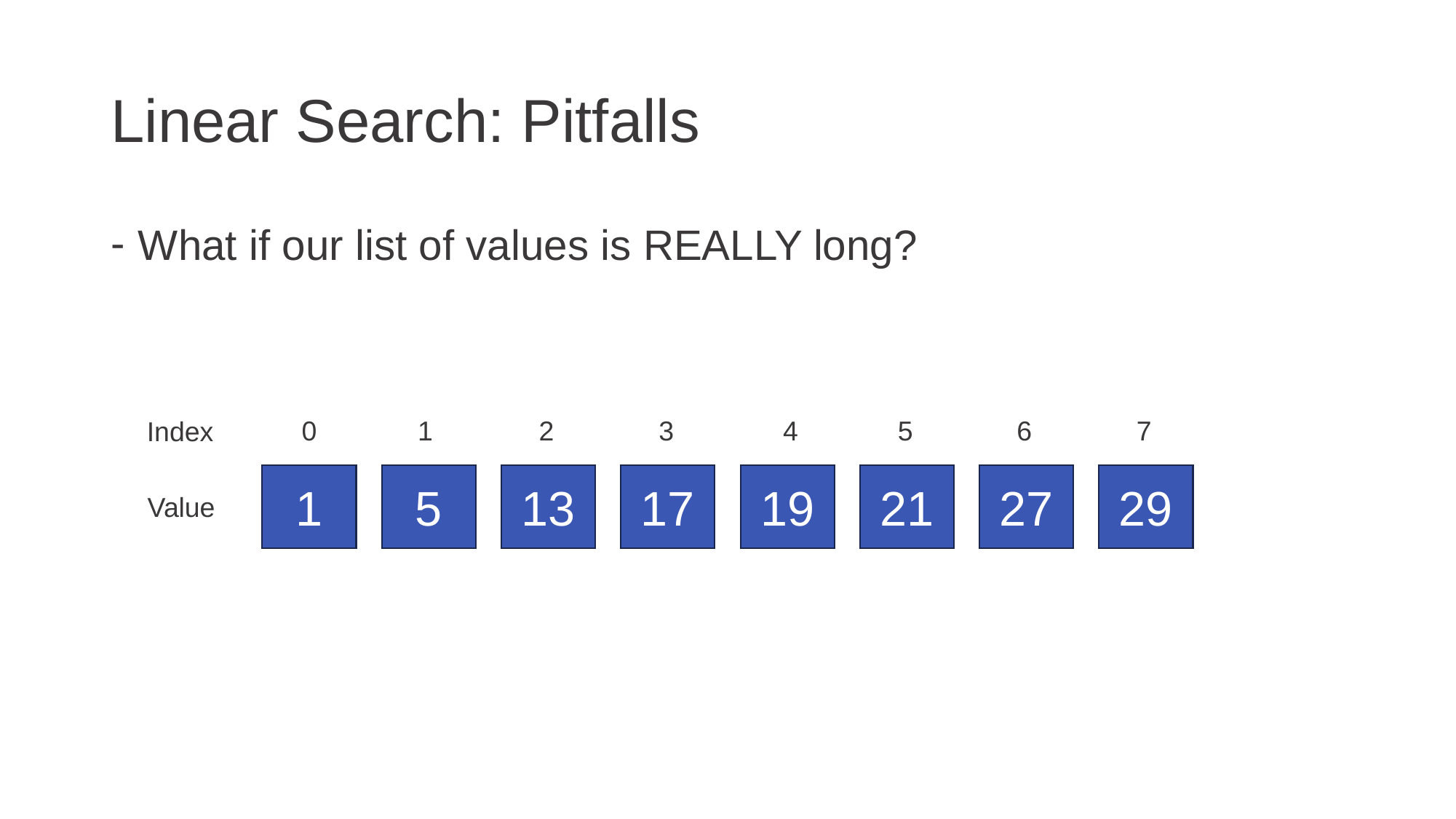

# Linear Search: Pitfalls
What if our list of values is REALLY long?
0
1
2
3
4
5
6
7
Index
1
5
13
17
19
21
27
29
Value